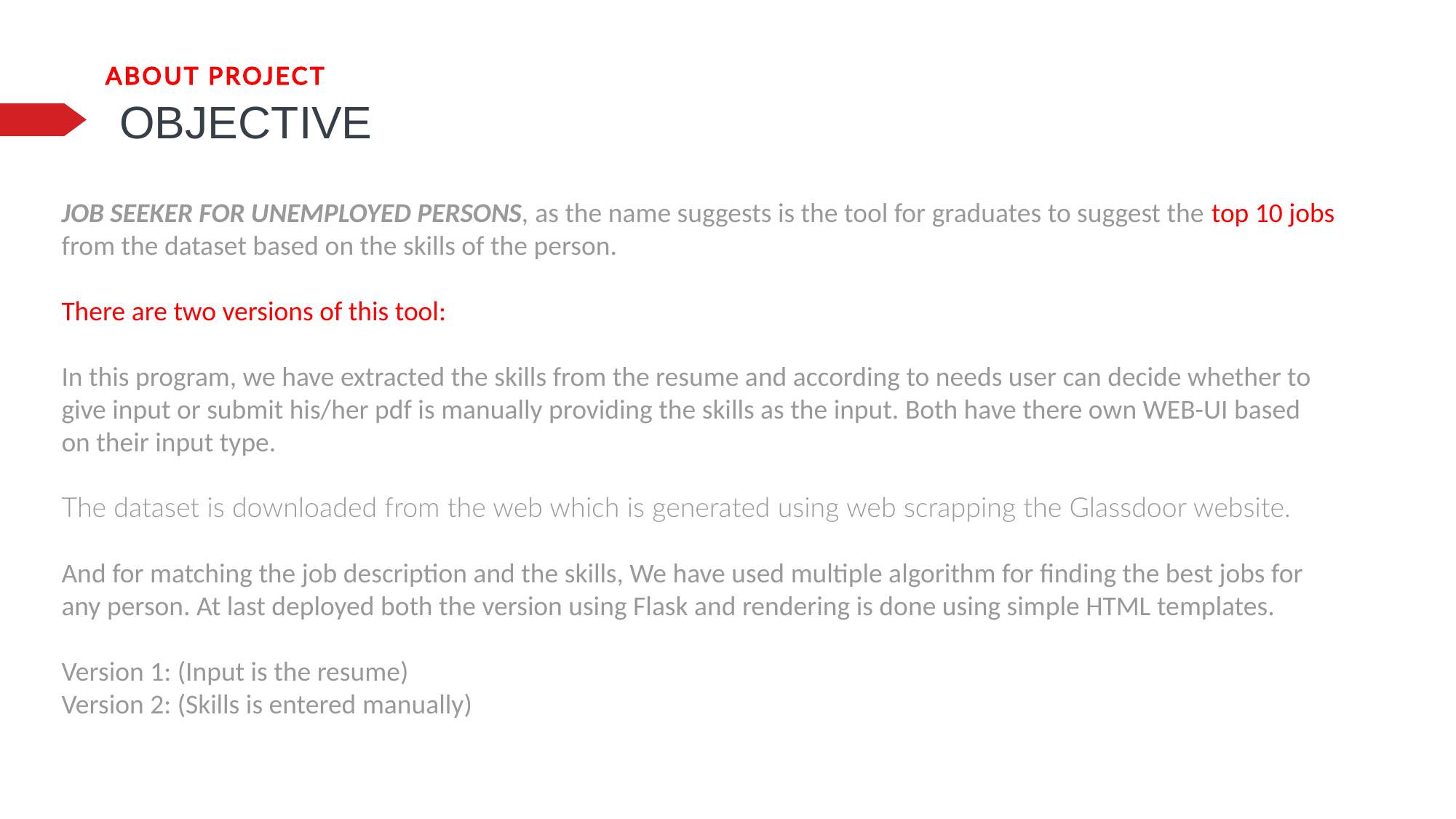

ABOUT PROJECT
OBJECTIVE

JOB SEEKER FOR UNEMPLOYED PERSONS, as the name suggests is the tool for graduates to suggest the top 10 jobs from the dataset based on the skills of the person.

There are two versions of this tool:

In this program, we have extracted the skills from the resume and according to needs user can decide whether to give input or submit his/her pdf is manually providing the skills as the input. Both have there own WEB-UI based on their input type.

The dataset is downloaded from the web which is generated using web scrapping the Glassdoor website.

And for matching the job description and the skills, We have used multiple algorithm for finding the best jobs for any person. At last deployed both the version using Flask and rendering is done using simple HTML templates.

Version 1: (Input is the resume)
Version 2: (Skills is entered manually)